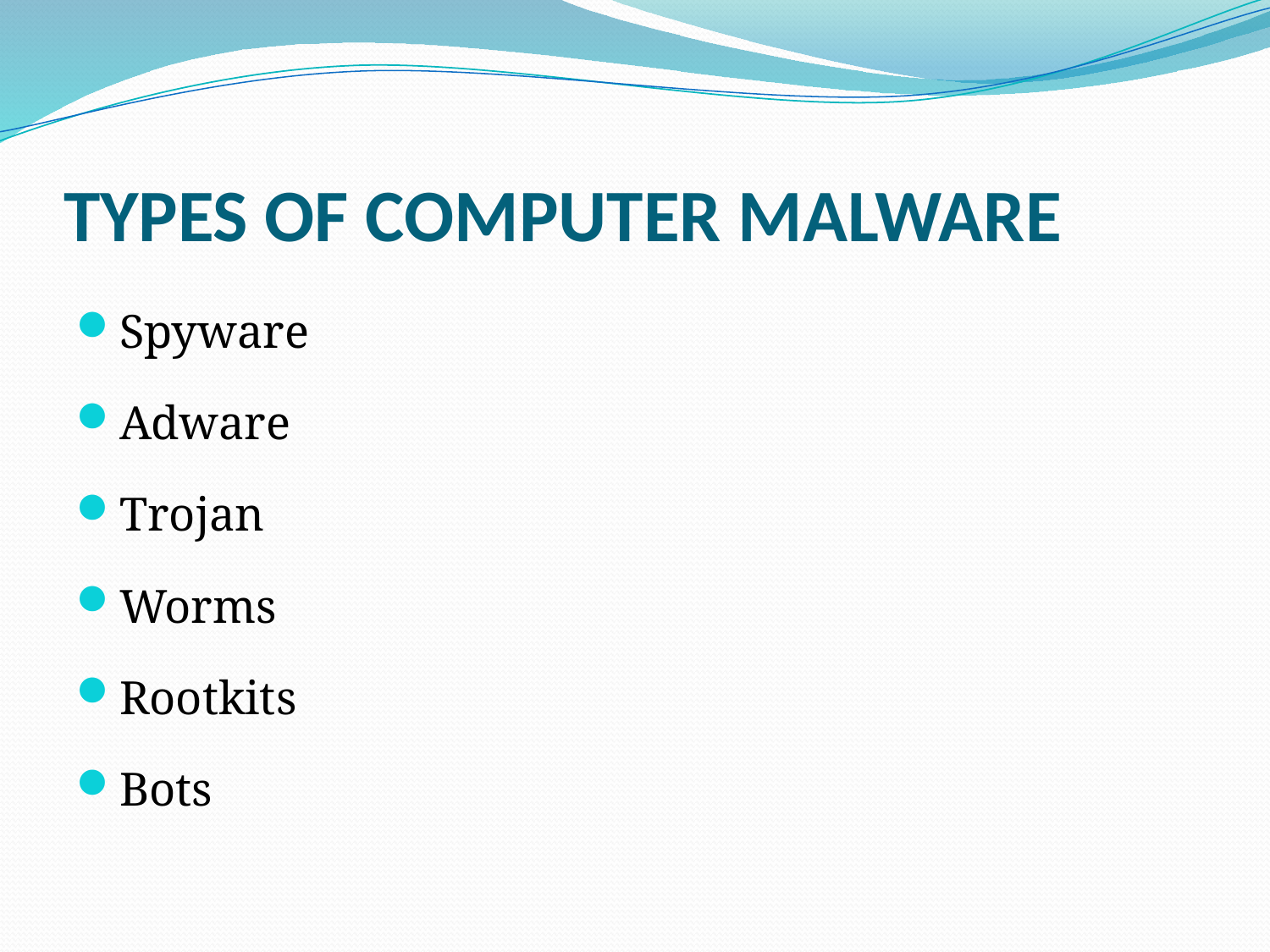

# TYPES OF COMPUTER MALWARE
Spyware
Adware
Trojan
Worms
Rootkits
Bots